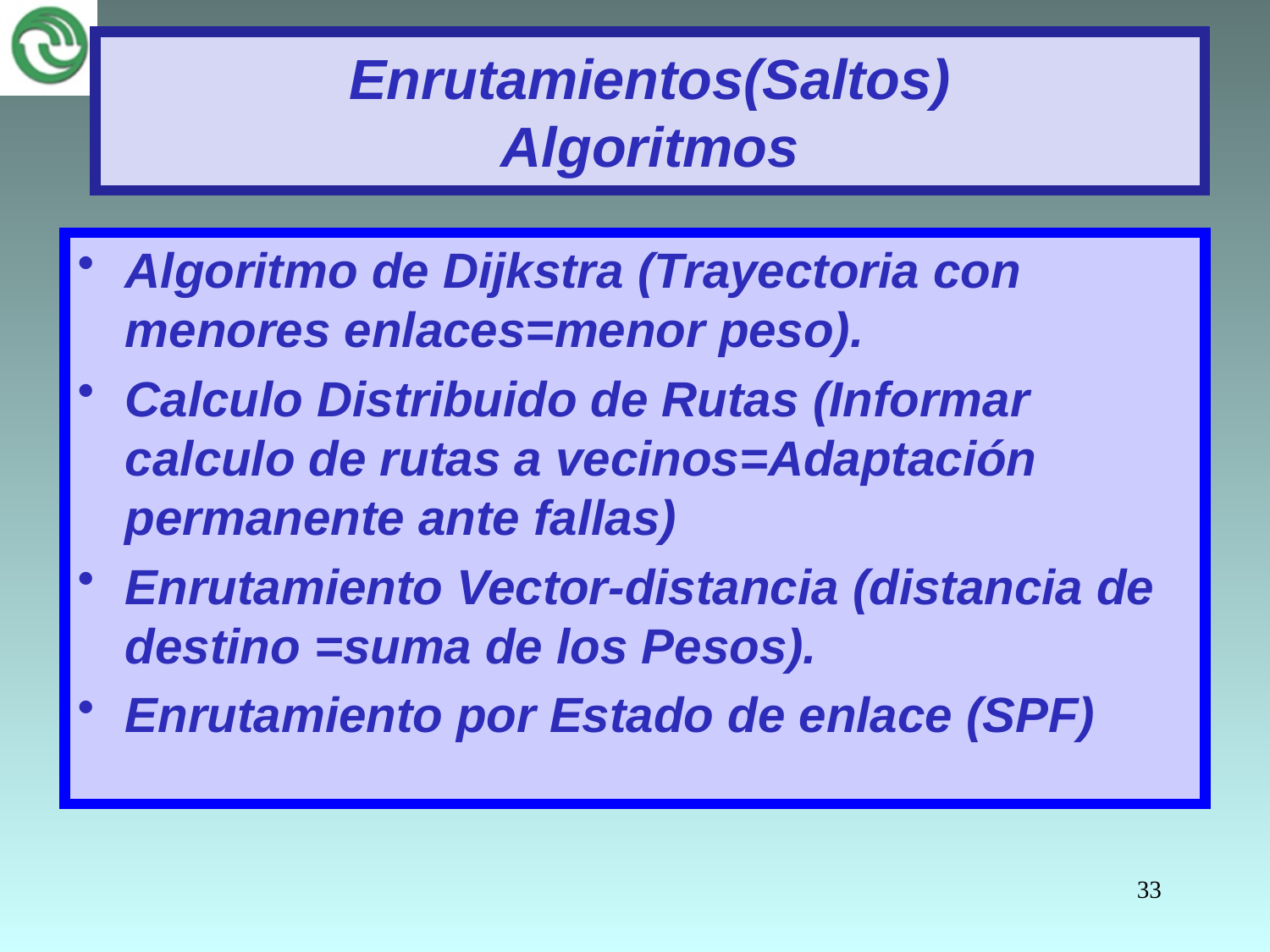

# Enrutamientos(Saltos) Algoritmos
Algoritmo de Dijkstra (Trayectoria con menores enlaces=menor peso).
Calculo Distribuido de Rutas (Informar calculo de rutas a vecinos=Adaptación permanente ante fallas)
Enrutamiento Vector-distancia (distancia de destino =suma de los Pesos).
Enrutamiento por Estado de enlace (SPF)

33